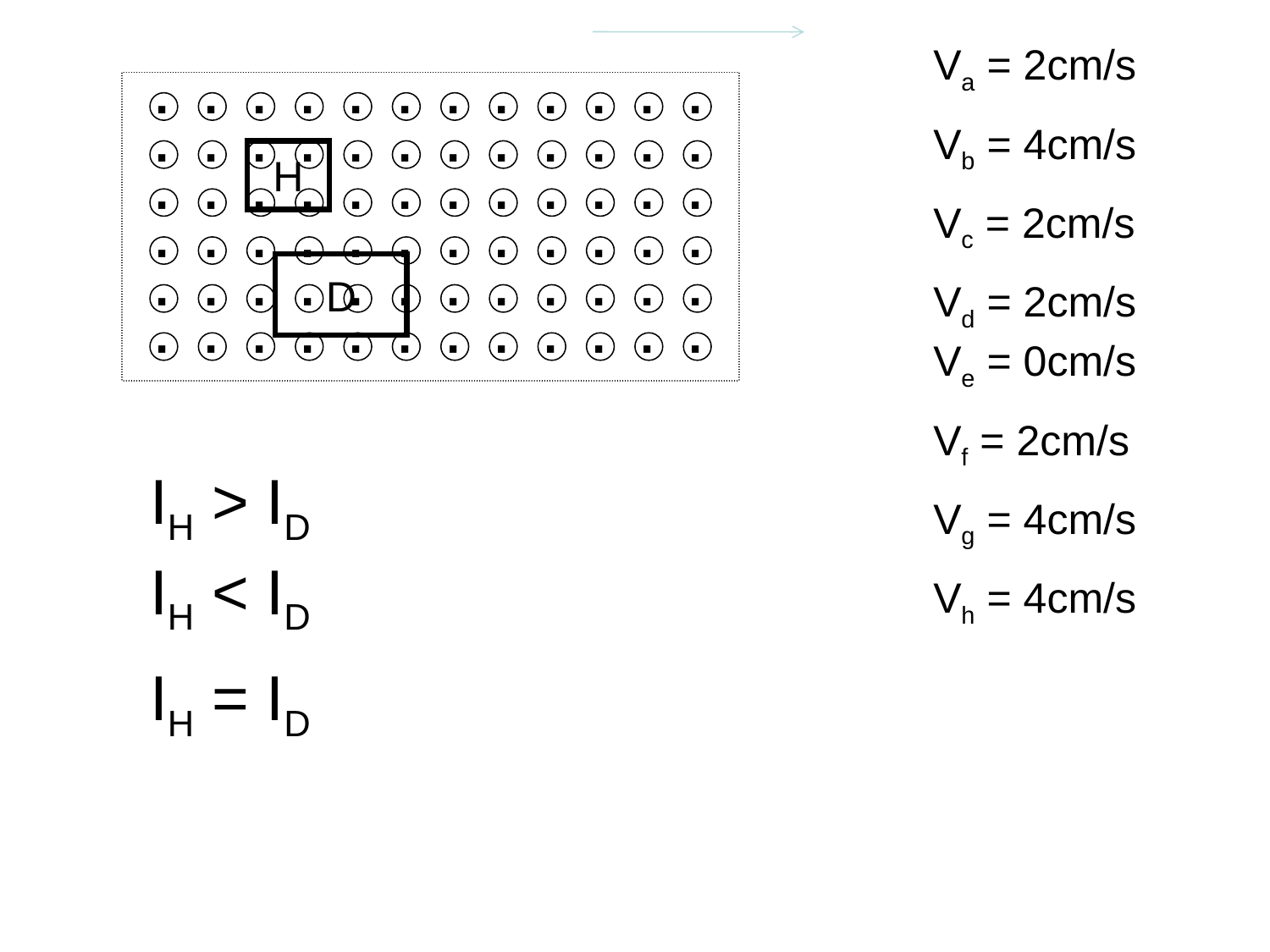

Va = 2cm/s
Vb = 4cm/s
Vc = 2cm/s
Vd = 2cm/s

·
·
·
·
·
·
·
·
·
·
·
·
H
·
·
·
·
·
·
·
·
·
·
·
·
·
·
·
·
·
·
·
·
·
·
·
·
·
·
·
·
·
·
·
·
·
·
·
·
D
·
·
·
·
·
·
·
·
·
·
·
·
Ve = 0cm/s
Vf = 2cm/s
Vg = 4cm/s
Vh = 4cm/s

·
·
·
·
·
·
·
·
·
·
·
·
IH > ID
IH < ID
IH = ID